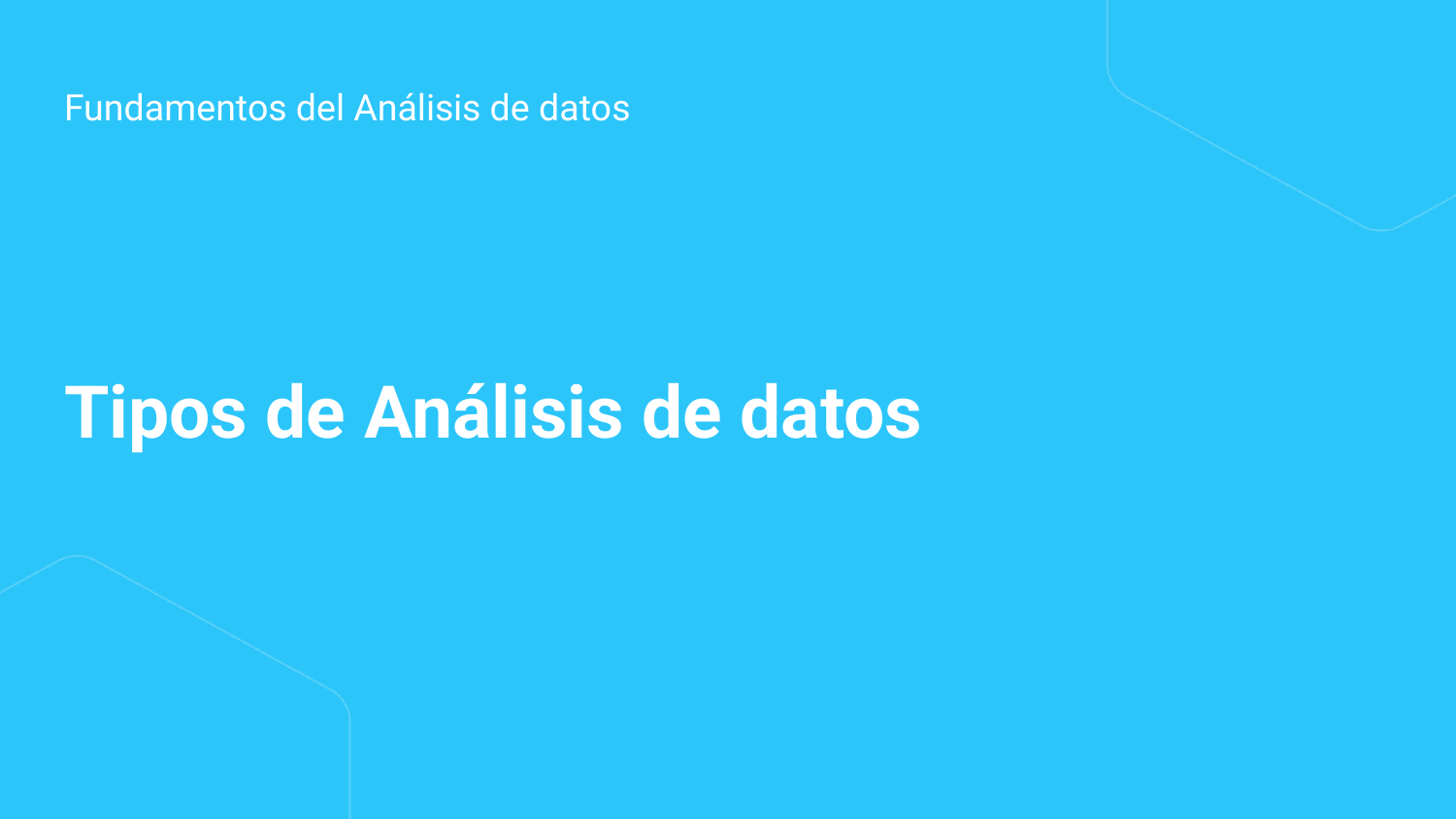

Fundamentos del Análisis de datos
# Tipos de Análisis de datos